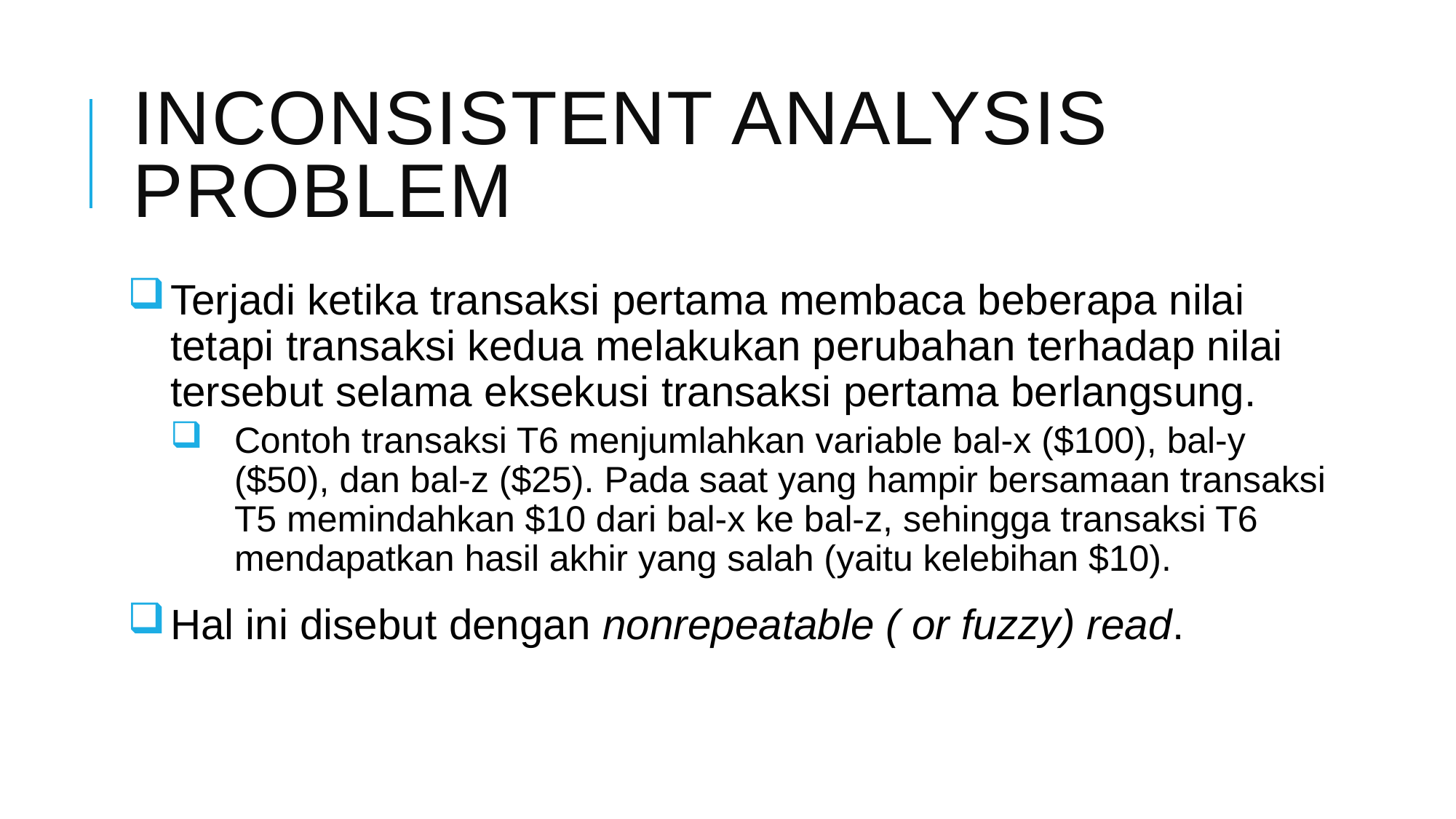

# Inconsistent Analysis Problem
Terjadi ketika transaksi pertama membaca beberapa nilai tetapi transaksi kedua melakukan perubahan terhadap nilai tersebut selama eksekusi transaksi pertama berlangsung.
Contoh transaksi T6 menjumlahkan variable bal-x ($100), bal-y ($50), dan bal-z ($25). Pada saat yang hampir bersamaan transaksi T5 memindahkan $10 dari bal-x ke bal-z, sehingga transaksi T6 mendapatkan hasil akhir yang salah (yaitu kelebihan $10).
Hal ini disebut dengan nonrepeatable ( or fuzzy) read.